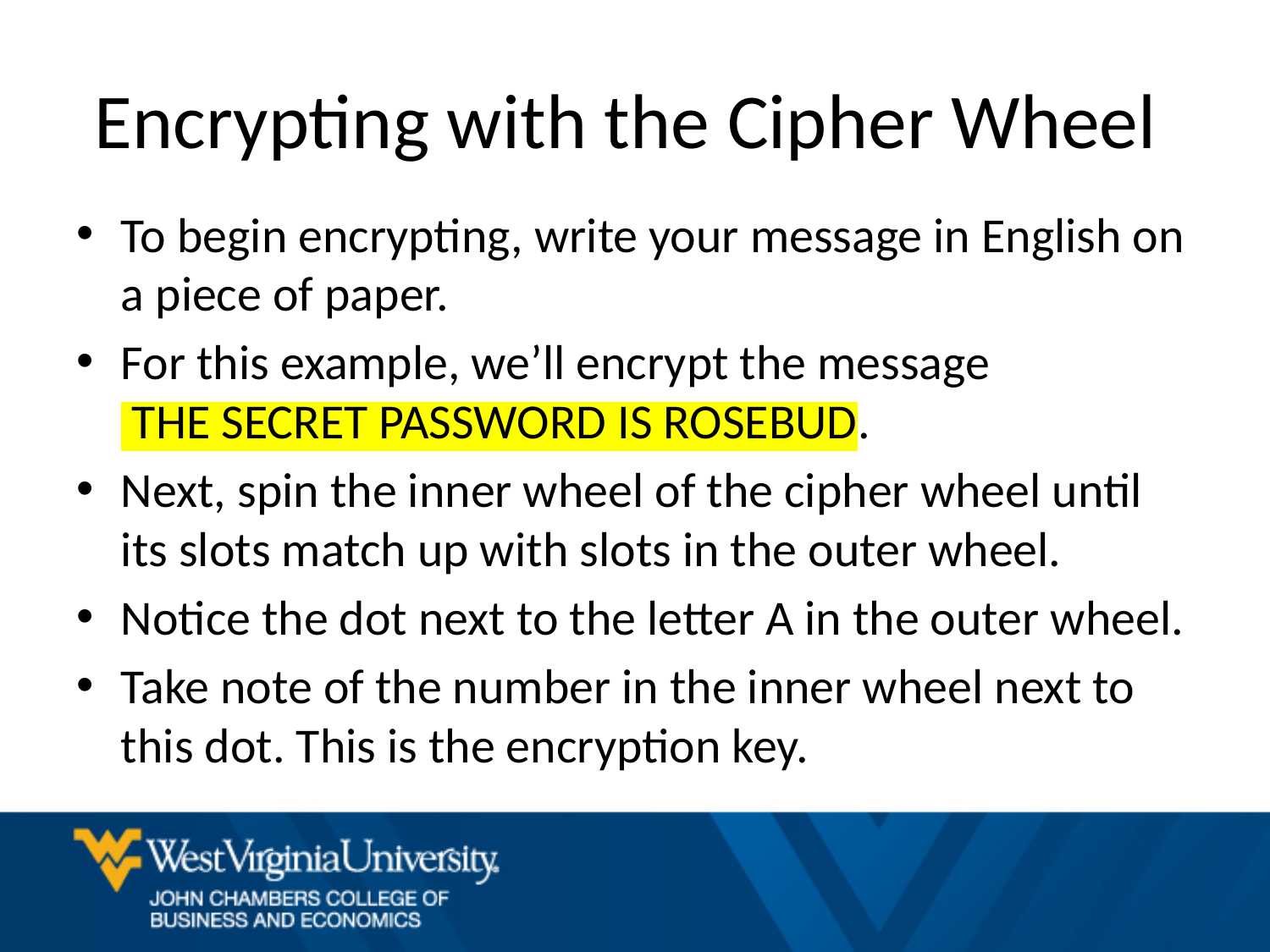

# Encrypting with the Cipher Wheel
To begin encrypting, write your message in English on a piece of paper.
For this example, we’ll encrypt the message
 THE SECRET PASSWORD IS ROSEBUD.
Next, spin the inner wheel of the cipher wheel until its slots match up with slots in the outer wheel.
Notice the dot next to the letter A in the outer wheel.
Take note of the number in the inner wheel next to this dot. This is the encryption key.